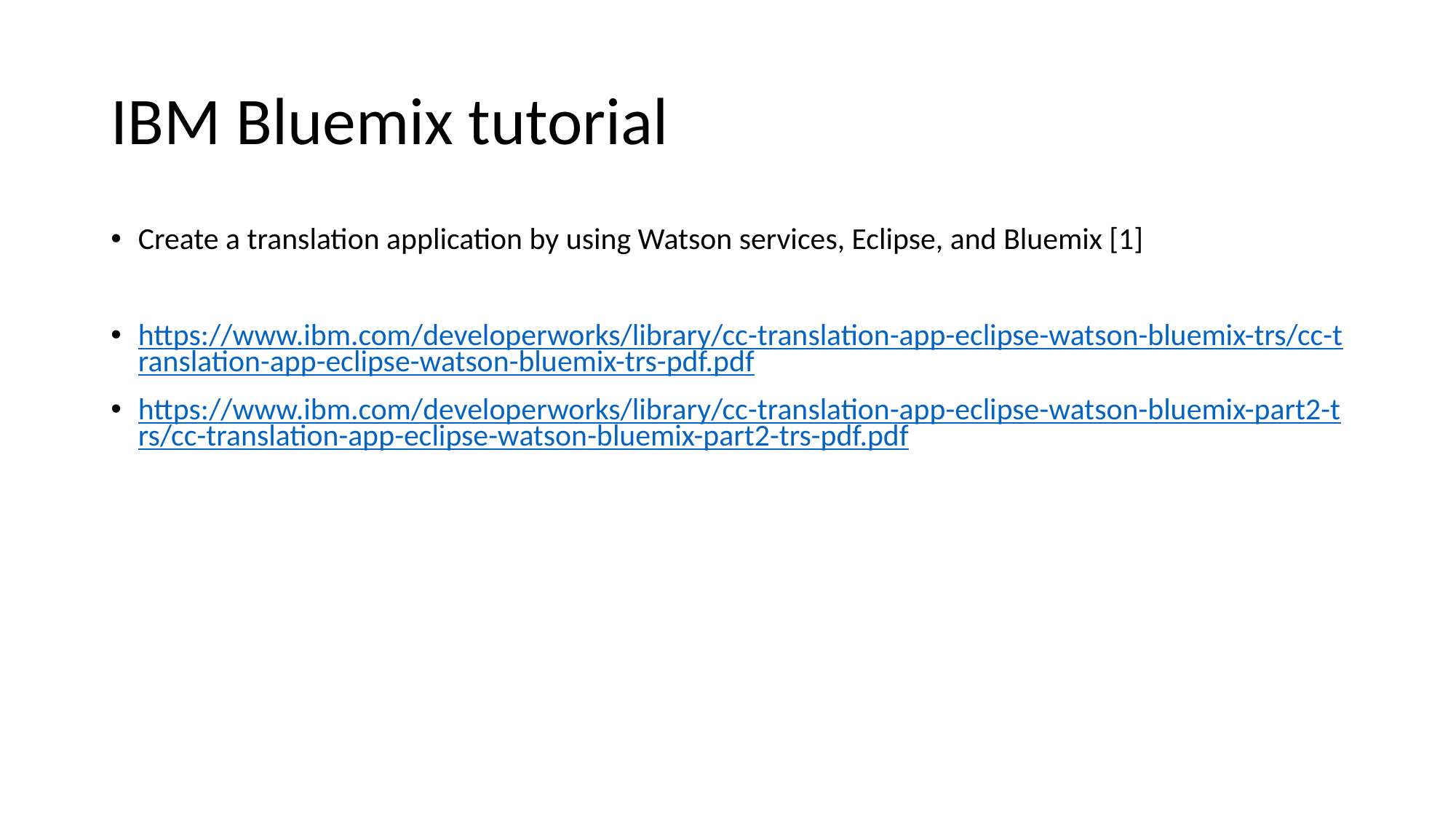

# IBM Bluemix tutorial
Create a translation application by using Watson services, Eclipse, and Bluemix [1]

https://www.ibm.com/developerworks/library/cc-translation-app-eclipse-watson-bluemix-trs/cc-translation-app-eclipse-watson-bluemix-trs-pdf.pdf
https://www.ibm.com/developerworks/library/cc-translation-app-eclipse-watson-bluemix-part2-trs/cc-translation-app-eclipse-watson-bluemix-part2-trs-pdf.pdf